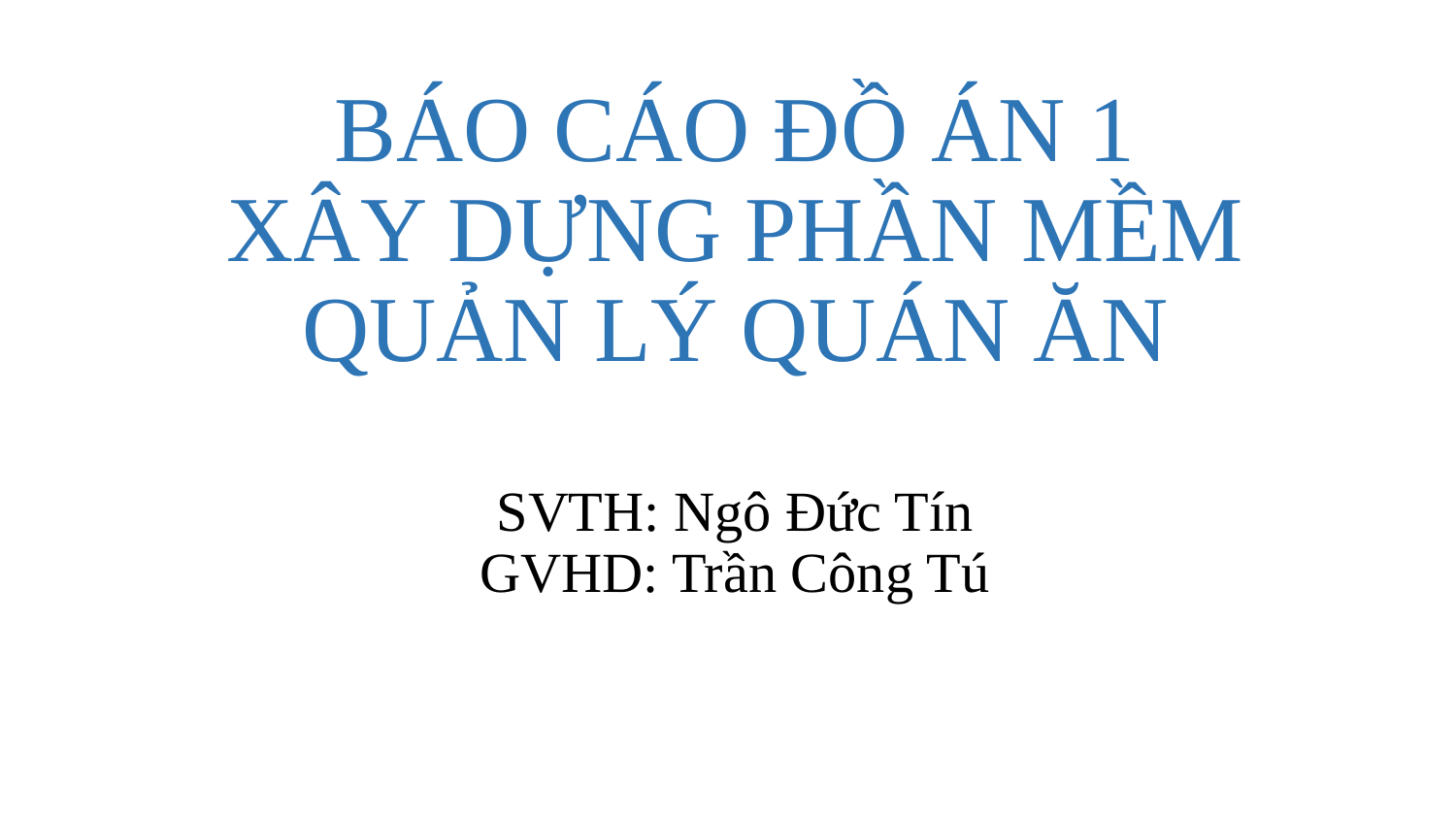

# BÁO CÁO ĐỒ ÁN 1 XÂY DỰNG PHẦN MỀM QUẢN LÝ QUÁN ĂN SVTH: Ngô Đức Tín GVHD: Trần Công Tú